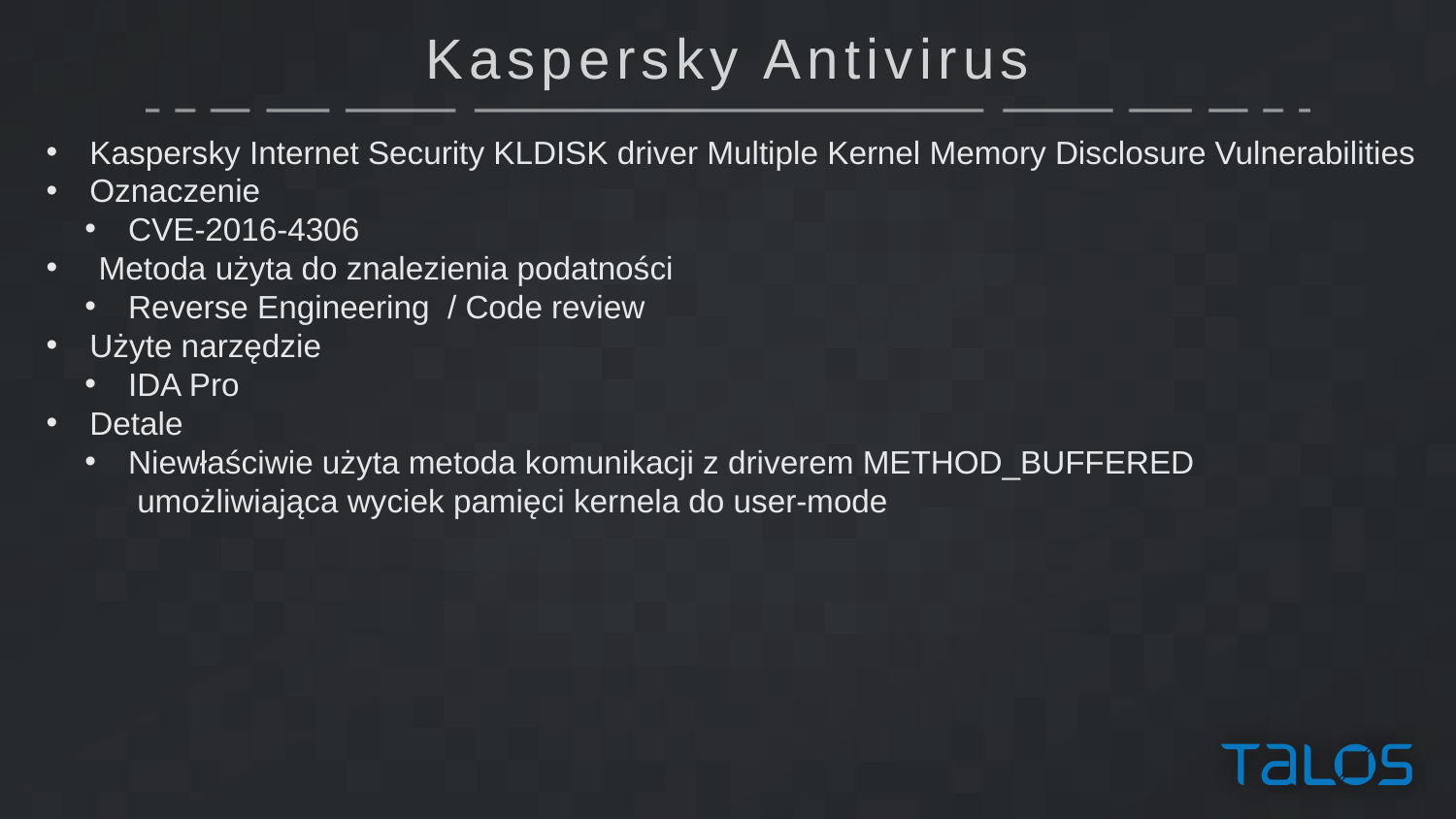

# Kaspersky Antivirus
 Kaspersky Internet Security KLDISK driver Multiple Kernel Memory Disclosure Vulnerabilities
 Oznaczenie
 CVE-2016-4306
  Metoda użyta do znalezienia podatności
 Reverse Engineering  / Code review
 Użyte narzędzie
 IDA Pro
 Detale
 Niewłaściwie użyta metoda komunikacji z driverem METHOD_BUFFERED
  umożliwiająca wyciek pamięci kernela do user-mode